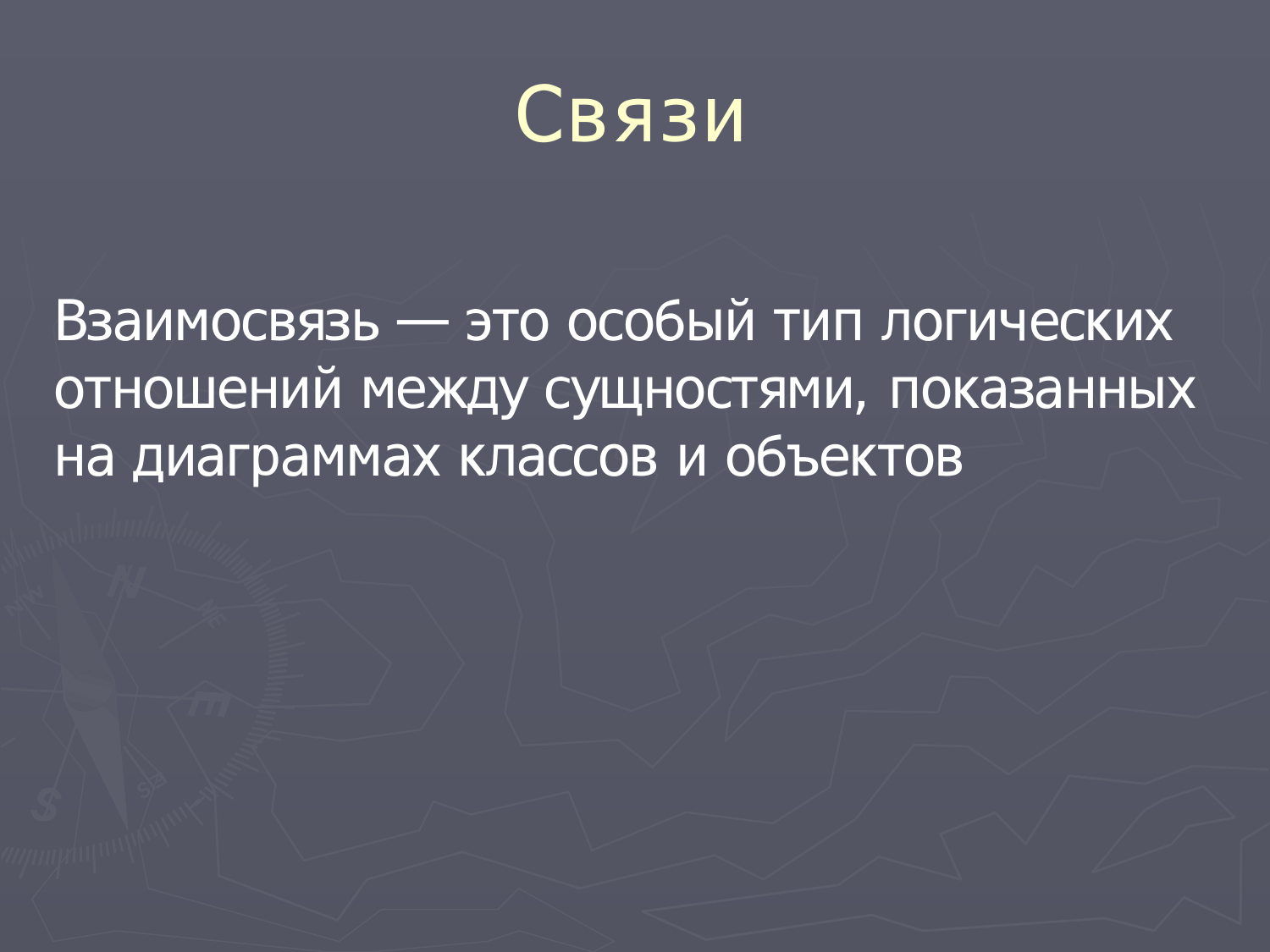

# Связи
Взаимосвязь — это особый тип логических отношений между сущностями, показанных на диаграммах классов и объектов